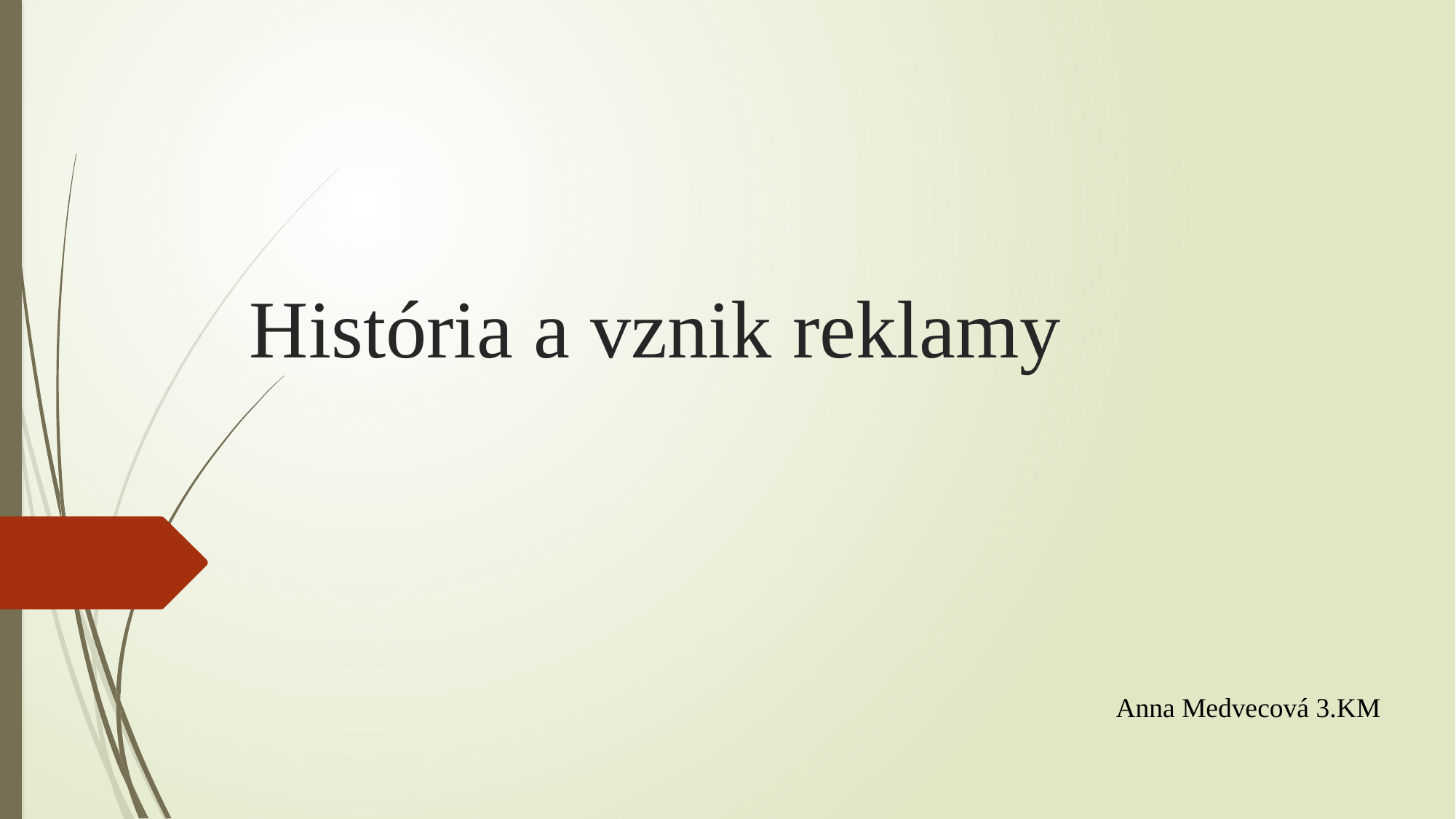

# História a vznik reklamy
                                                                                                               Anna Medvecová 3.KM